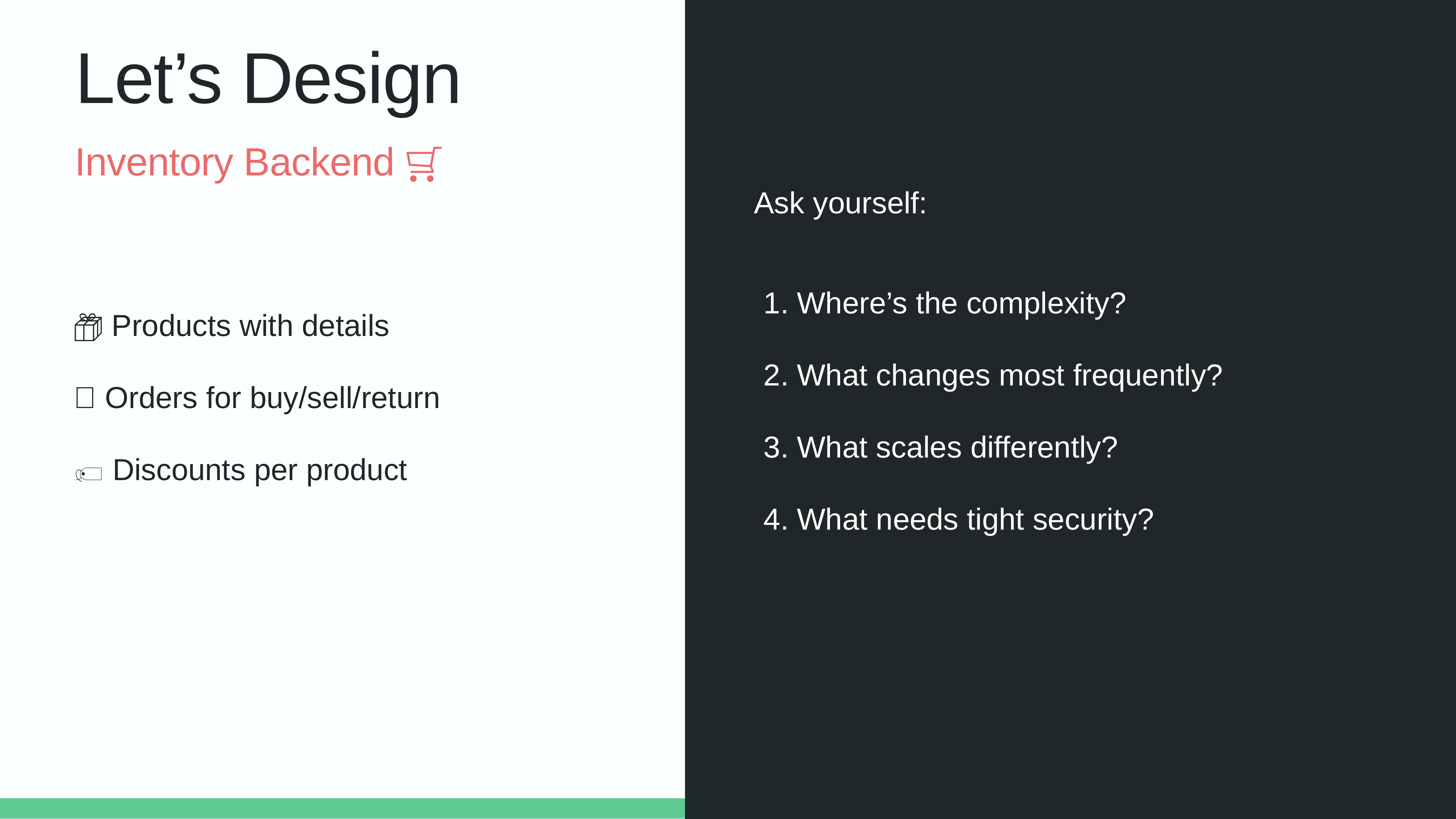

# Let’s Design
Inventory Backend 🛒
Ask yourself:
Where’s the complexity?
What changes most frequently?
What scales differently?
What needs tight security?
📦 Products with details
🧾 Orders for buy/sell/return
🏷️ Discounts per product